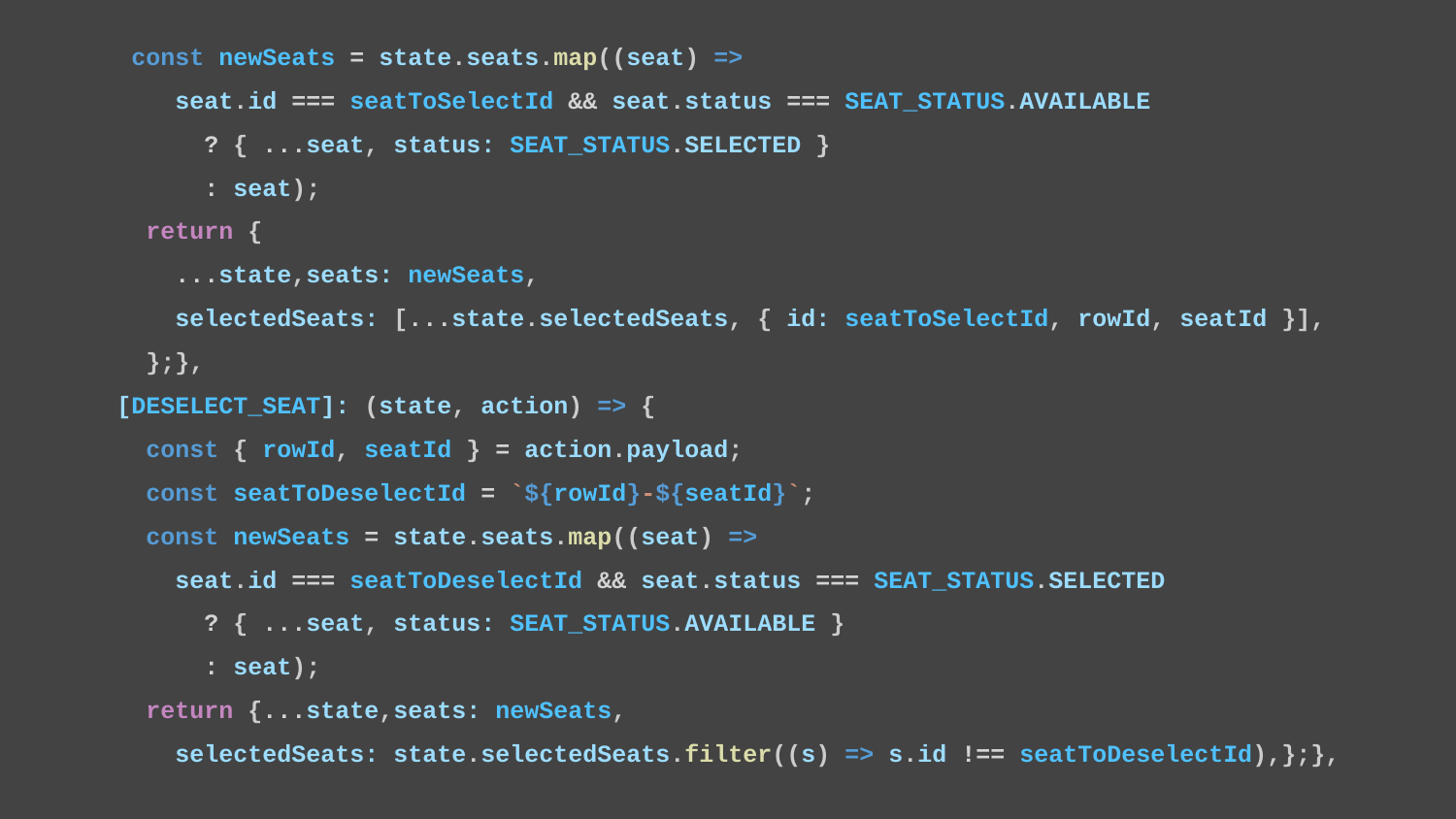

const newSeats = state.seats.map((seat) =>
       seat.id === seatToSelectId && seat.status === SEAT_STATUS.AVAILABLE
         ? { ...seat, status: SEAT_STATUS.SELECTED }
         : seat);
     return {
       ...state,seats: newSeats,
       selectedSeats: [...state.selectedSeats, { id: seatToSelectId, rowId, seatId }],
     };},
   [DESELECT_SEAT]: (state, action) => {
     const { rowId, seatId } = action.payload;
     const seatToDeselectId = `${rowId}-${seatId}`;
     const newSeats = state.seats.map((seat) =>
       seat.id === seatToDeselectId && seat.status === SEAT_STATUS.SELECTED
         ? { ...seat, status: SEAT_STATUS.AVAILABLE }
         : seat);
     return {...state,seats: newSeats,
       selectedSeats: state.selectedSeats.filter((s) => s.id !== seatToDeselectId),};},